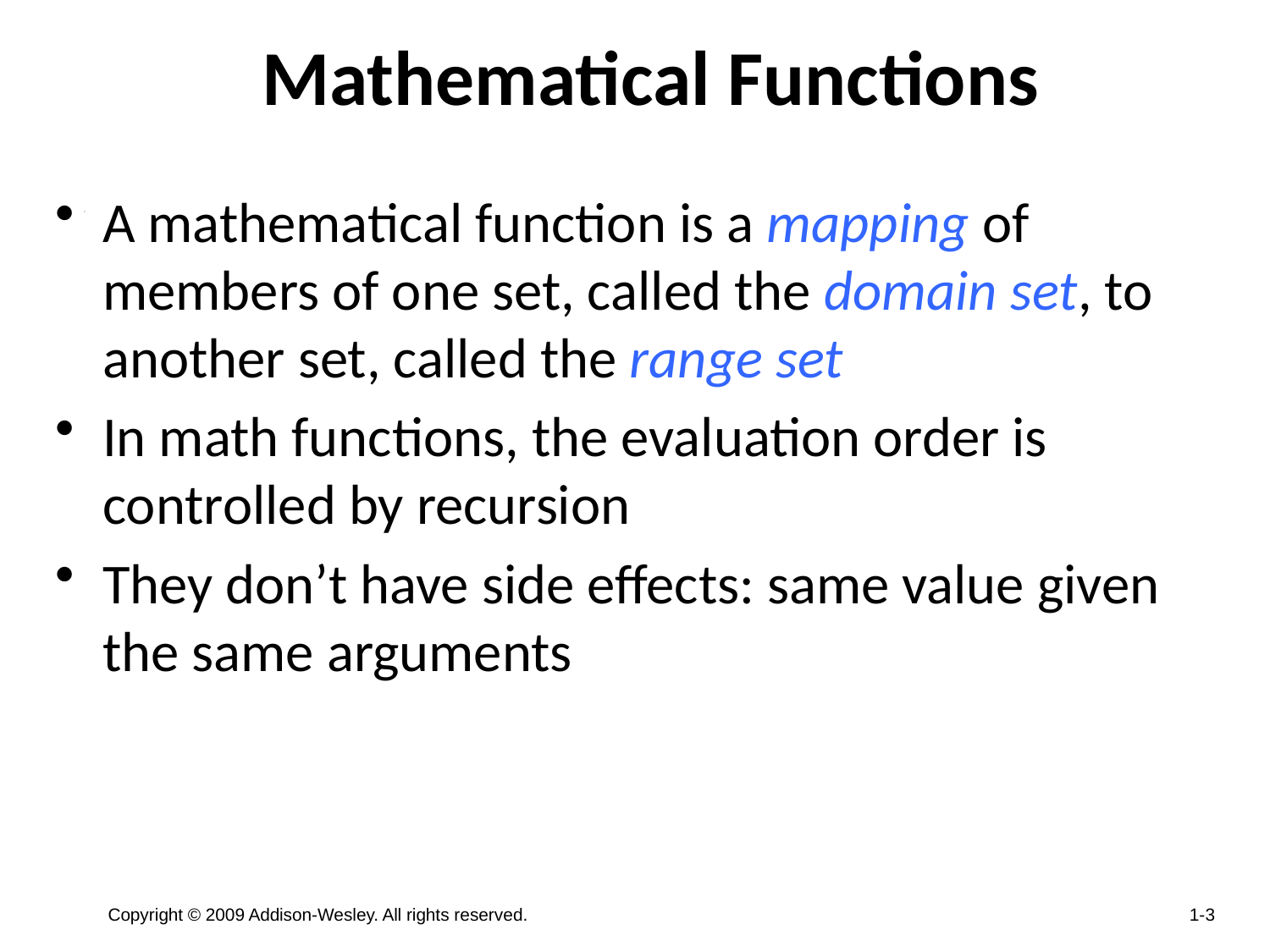

# Mathematical Functions
A mathematical function is a mapping of members of one set, called the domain set, to another set, called the range set
In math functions, the evaluation order is controlled by recursion
They don’t have side effects: same value given the same arguments

Copyright © 2009 Addison-Wesley. All rights reserved.
1-3